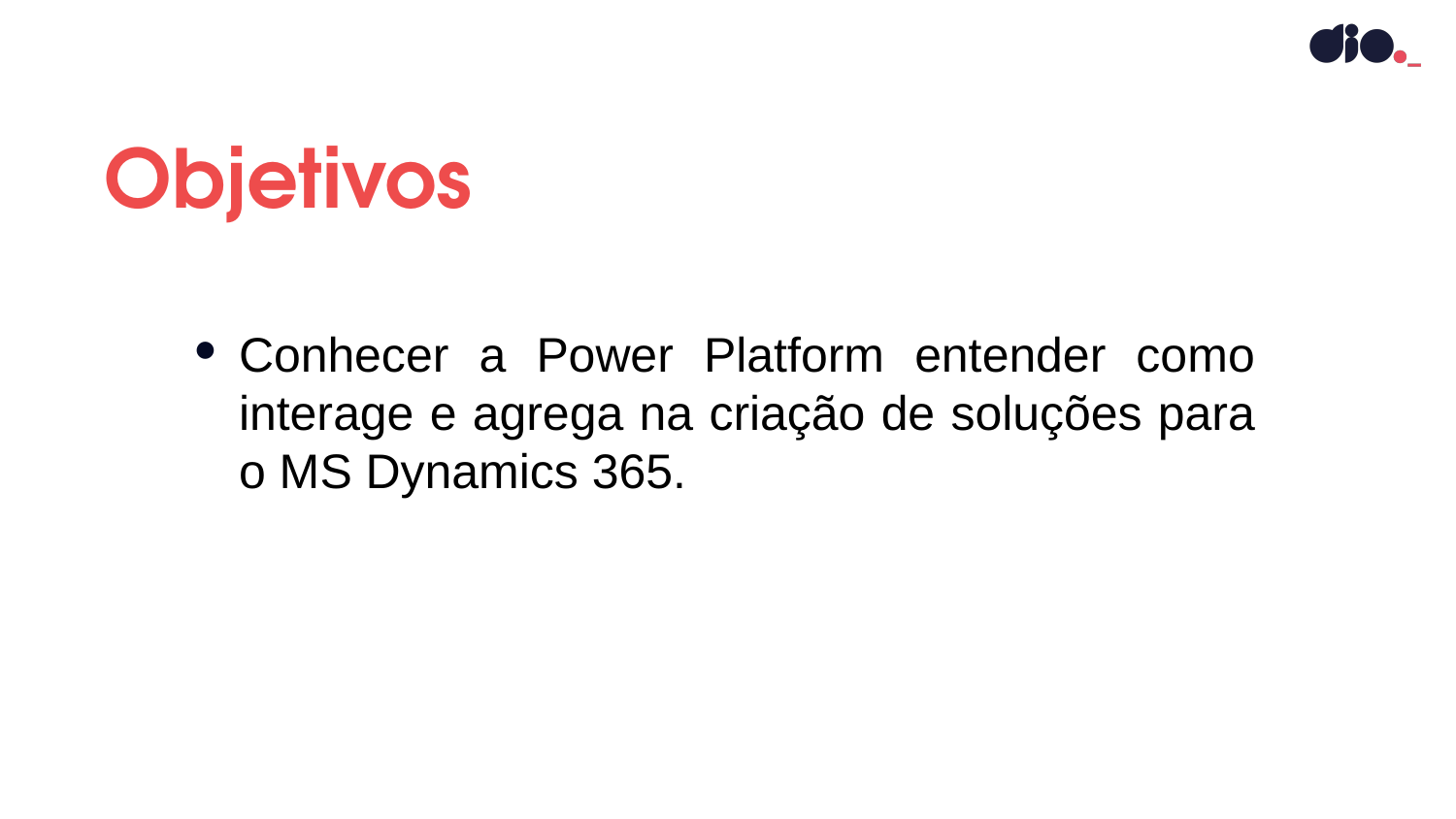

Objetivos
Conhecer a Power Platform entender como interage e agrega na criação de soluções para o MS Dynamics 365.